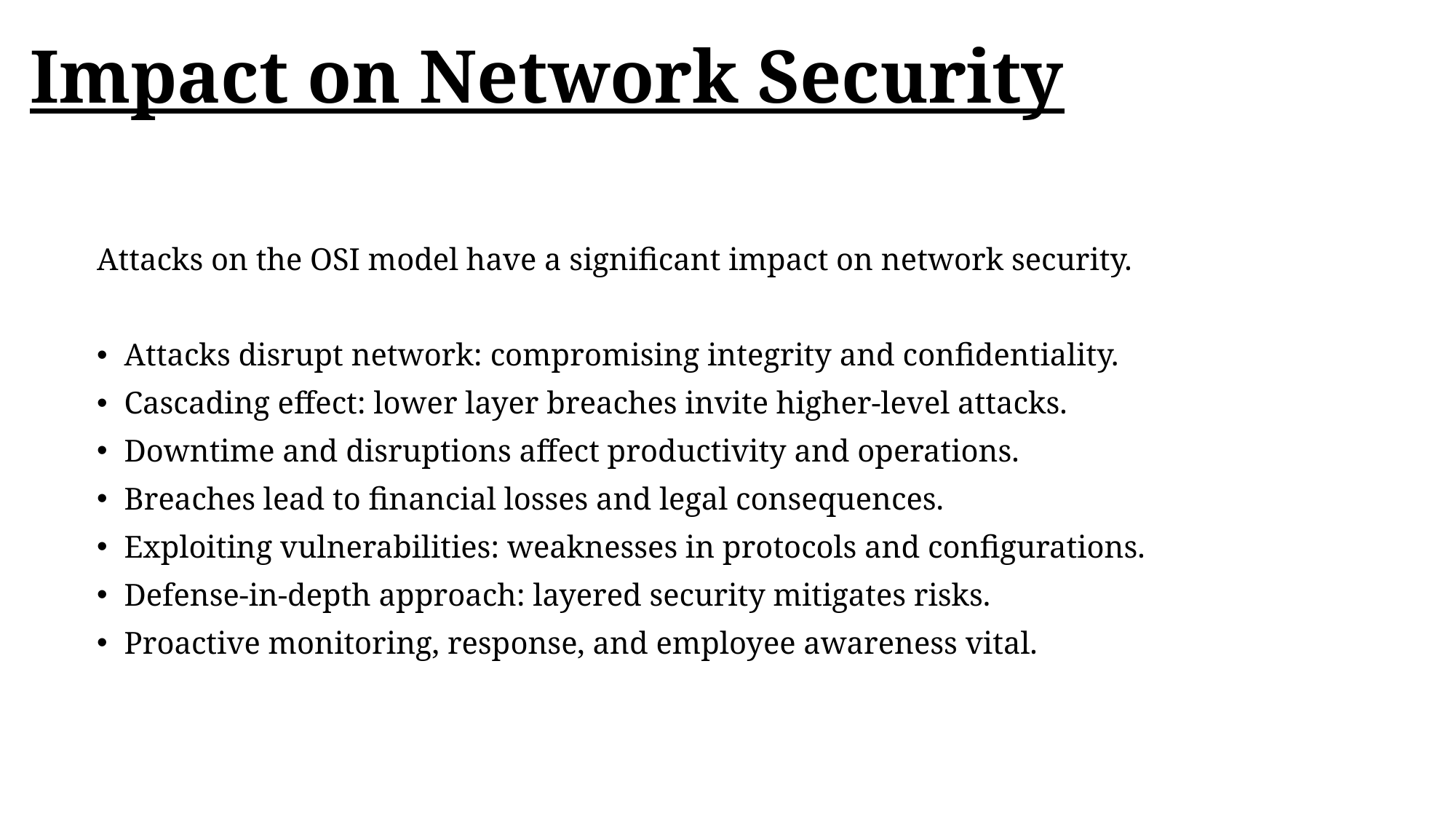

# Impact on Network Security

Attacks on the OSI model have a significant impact on network security.

Attacks disrupt network: compromising integrity and confidentiality.
Cascading effect: lower layer breaches invite higher-level attacks.
Downtime and disruptions affect productivity and operations.
Breaches lead to financial losses and legal consequences.
Exploiting vulnerabilities: weaknesses in protocols and configurations.
Defense-in-depth approach: layered security mitigates risks.
Proactive monitoring, response, and employee awareness vital.